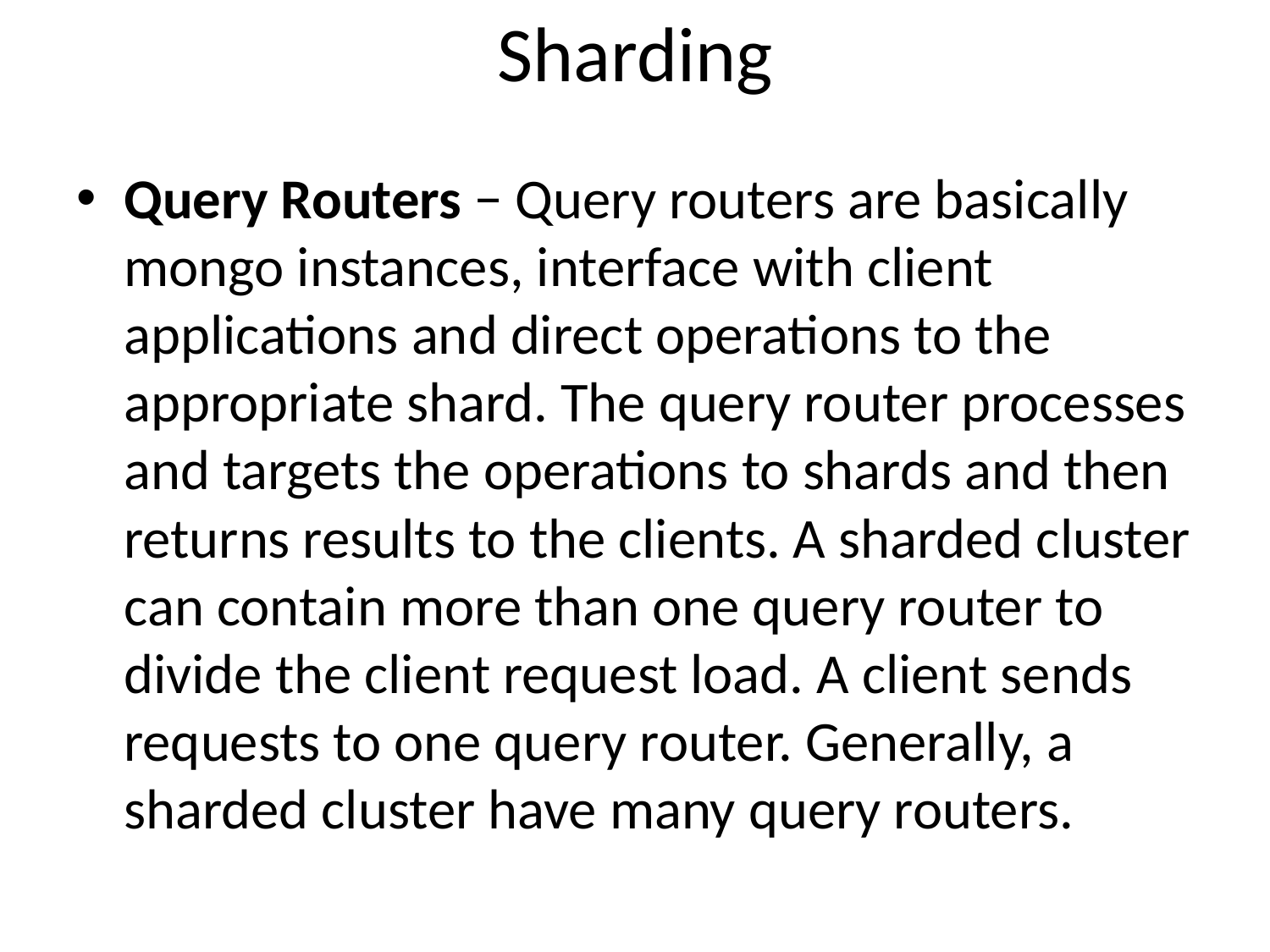

# Sharding
Query Routers − Query routers are basically mongo instances, interface with client applications and direct operations to the appropriate shard. The query router processes and targets the operations to shards and then returns results to the clients. A sharded cluster can contain more than one query router to divide the client request load. A client sends requests to one query router. Generally, a sharded cluster have many query routers.